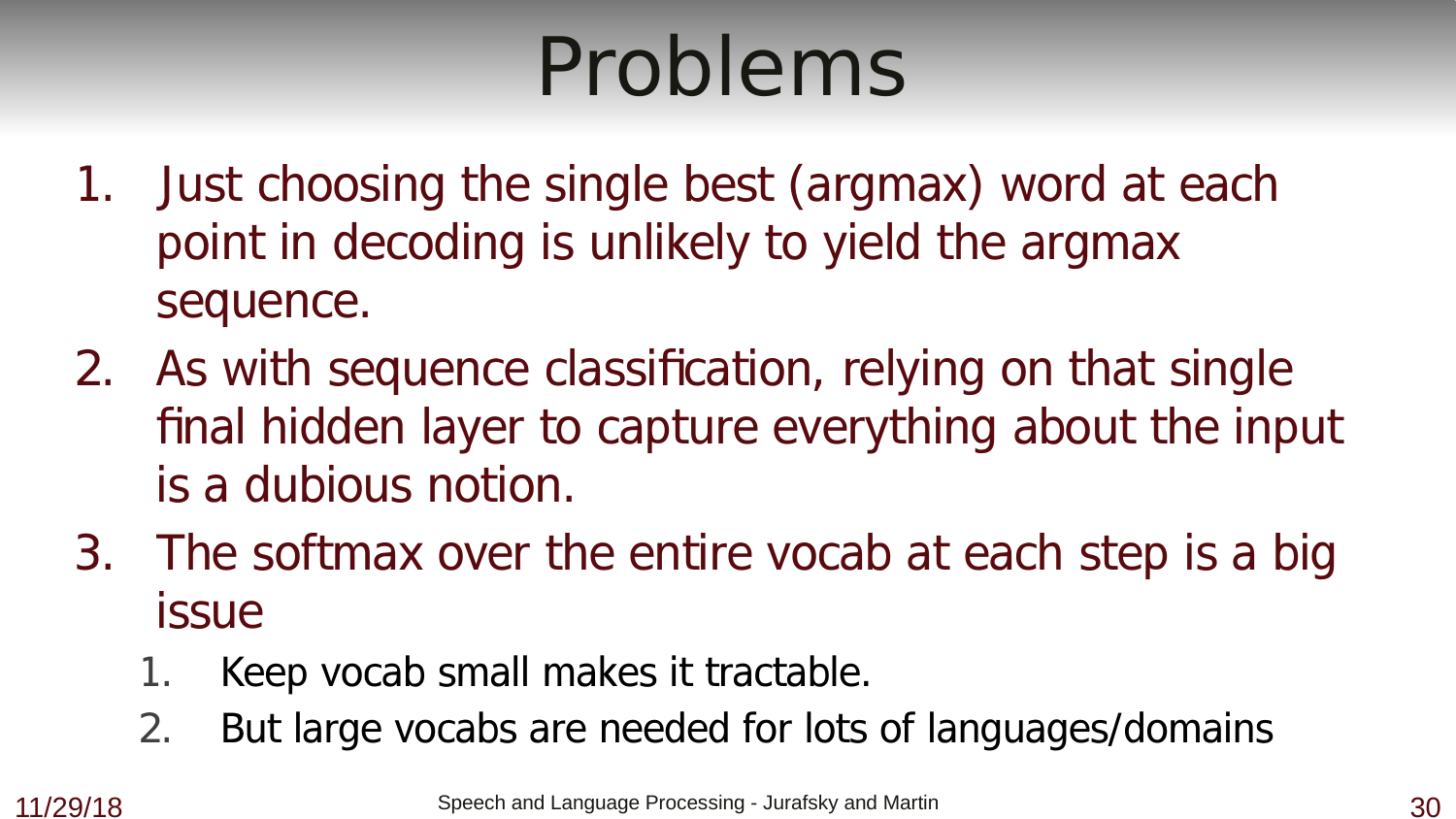

# Problems
Just choosing the single best (argmax) word at each point in decoding is unlikely to yield the argmax sequence.
As with sequence classification, relying on that single final hidden layer to capture everything about the input is a dubious notion.
The softmax over the entire vocab at each step is a big issue
Keep vocab small makes it tractable.
But large vocabs are needed for lots of languages/domains

11/29/18
                                         Speech and Language Processing - Jurafsky and Martin
30